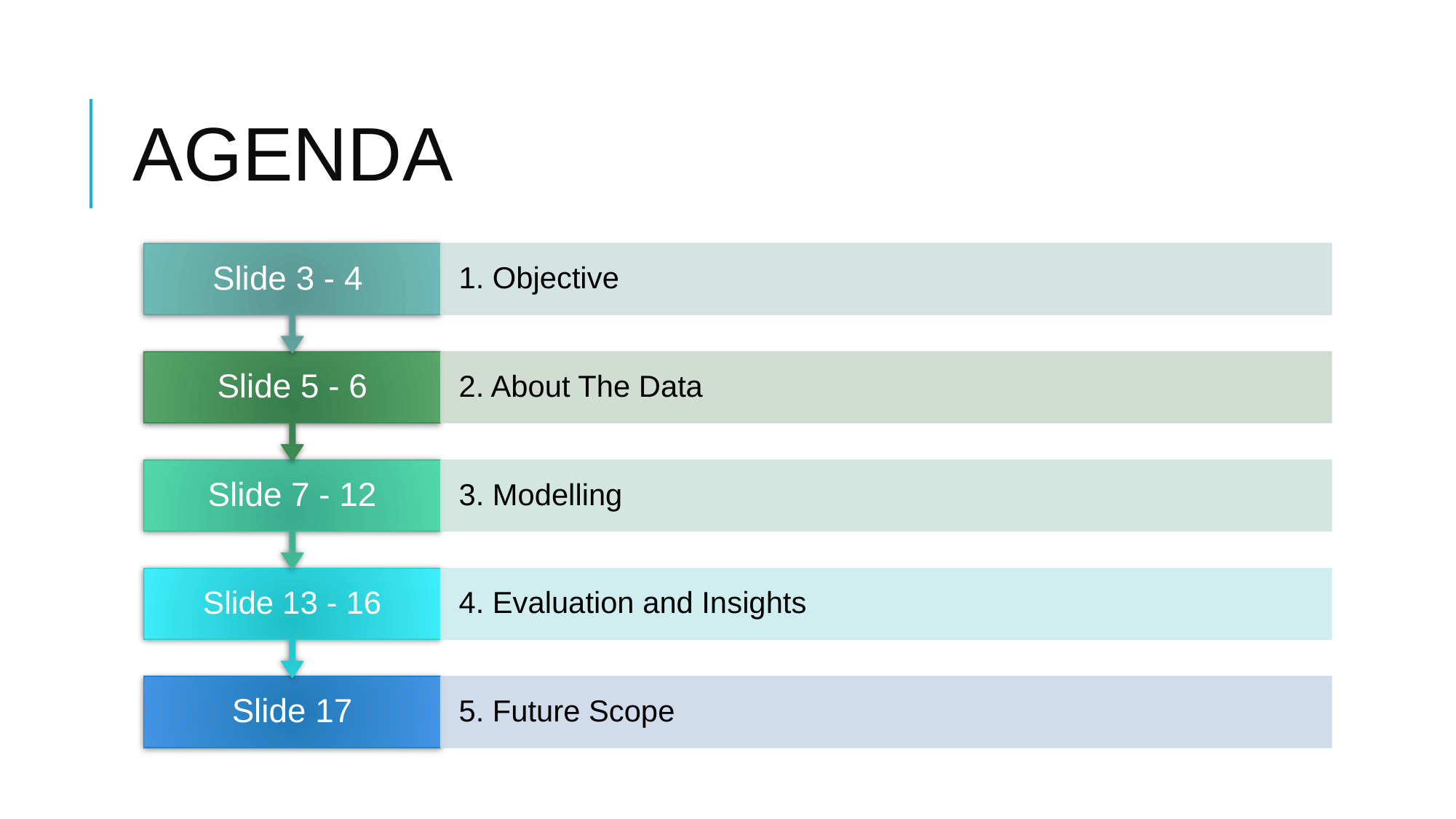

# AGENDA

Slide 3 - 4

1. Objective

Slide 5 - 6

2. About The Data

Slide 7 - 12

3. Modelling

Slide 13 - 16

4. Evaluation and Insights

Slide 17

5. Future Scope